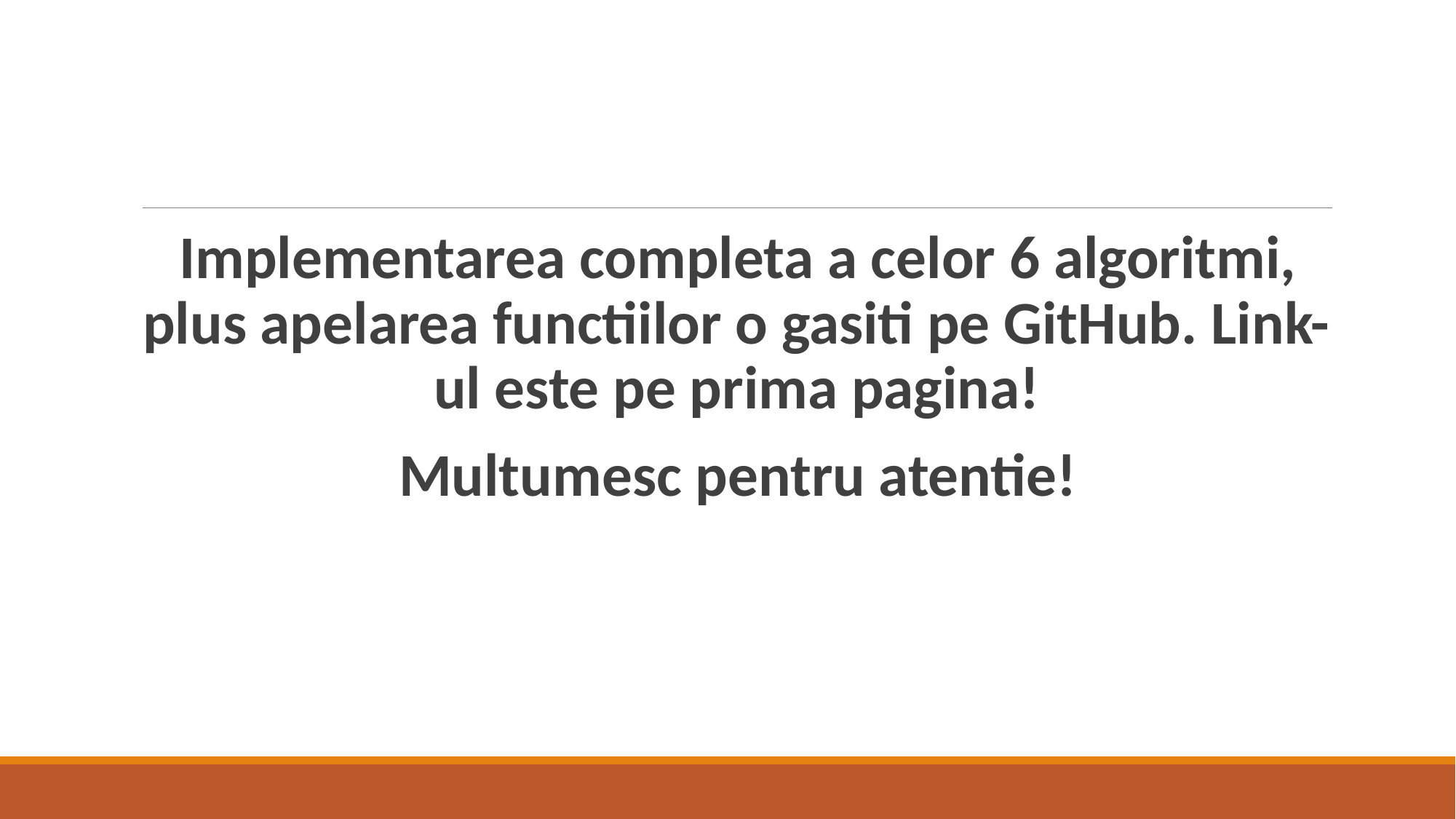

#
Implementarea completa a celor 6 algoritmi, plus apelarea functiilor o gasiti pe GitHub. Link-ul este pe prima pagina!
Multumesc pentru atentie!